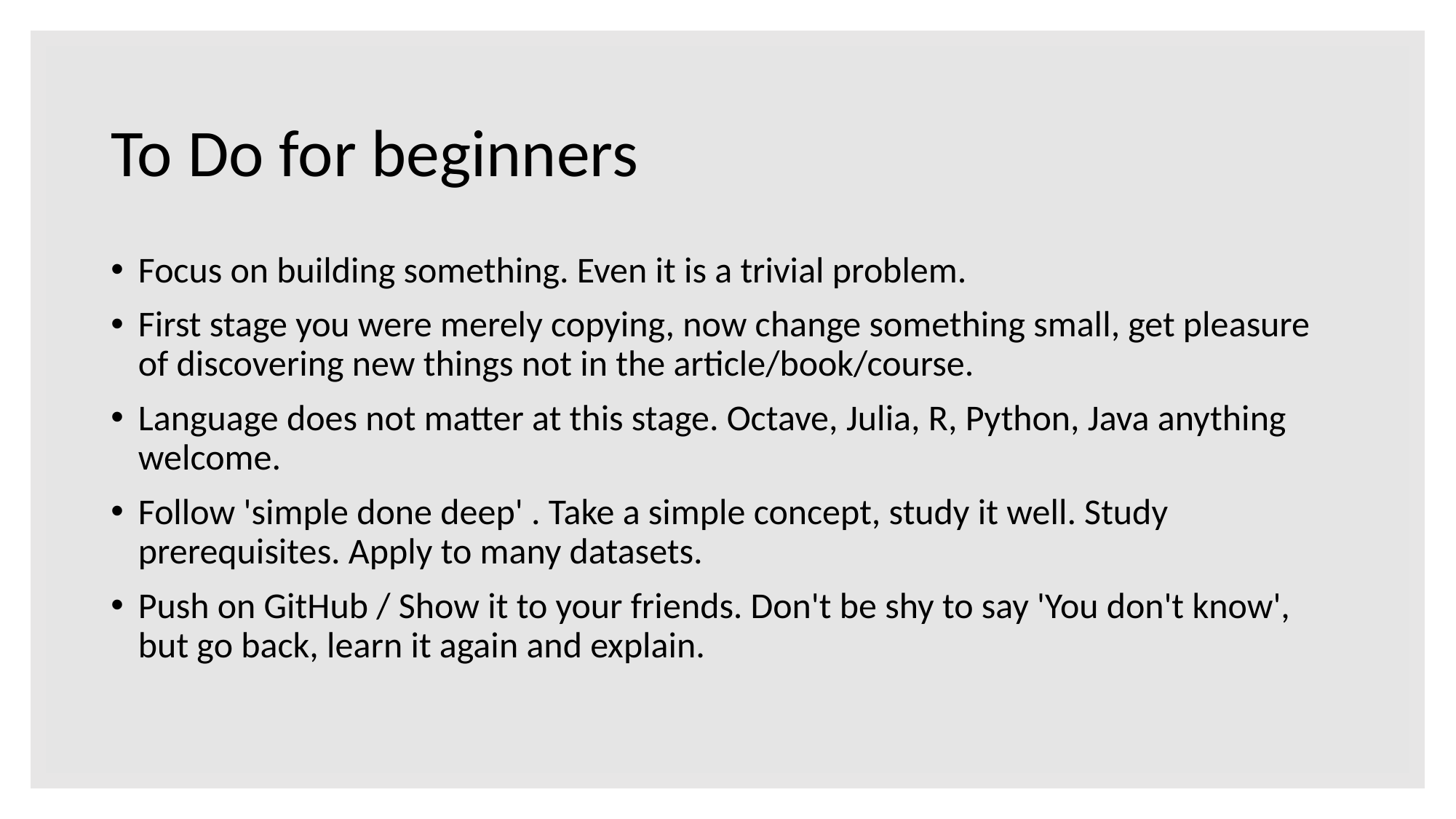

# To Do for beginners
Focus on building something. Even it is a trivial problem.
First stage you were merely copying, now change something small, get pleasure of discovering new things not in the article/book/course.
Language does not matter at this stage. Octave, Julia, R, Python, Java anything welcome.
Follow 'simple done deep' . Take a simple concept, study it well. Study prerequisites. Apply to many datasets.
Push on GitHub / Show it to your friends. Don't be shy to say 'You don't know', but go back, learn it again and explain.